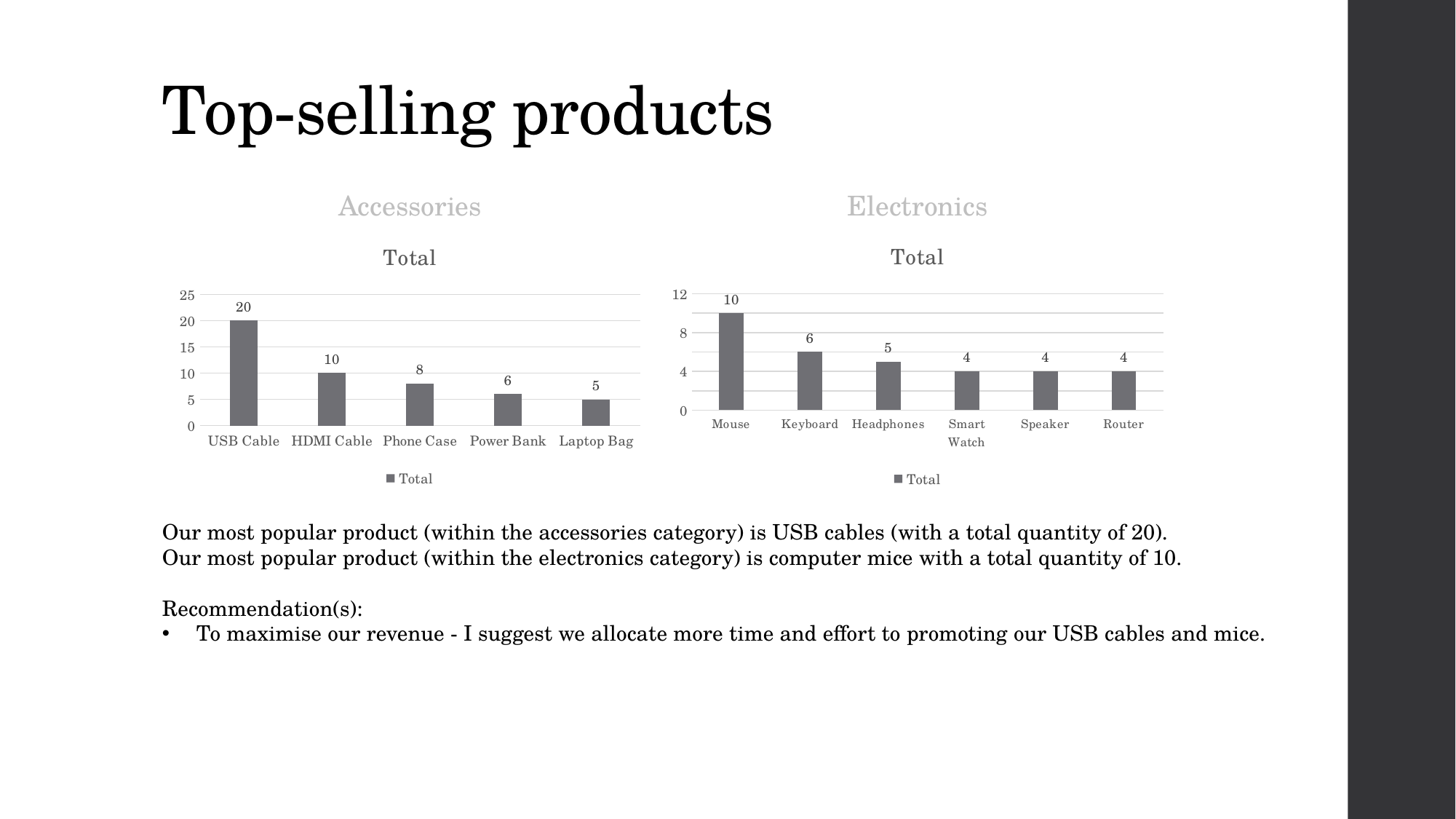

# Top-selling products
Accessories
Electronics

### Chart:

| Category | Total |
|---|---|
| Mouse | 10.0 |
| Keyboard | 6.0 |
| Headphones | 5.0 |
| Smart Watch | 4.0 |
| Speaker | 4.0 |
| Router | 4.0 |

### Chart:

| Category | Total |
|---|---|
| USB Cable | 20.0 |
| HDMI Cable | 10.0 |
| Phone Case | 8.0 |
| Power Bank | 6.0 |
| Laptop Bag | 5.0 |
Our most popular product (within the accessories category) is USB cables (with a total quantity of 20).
Our most popular product (within the electronics category) is computer mice with a total quantity of 10.

Recommendation(s):
To maximise our revenue - I suggest we allocate more time and effort to promoting our USB cables and mice.